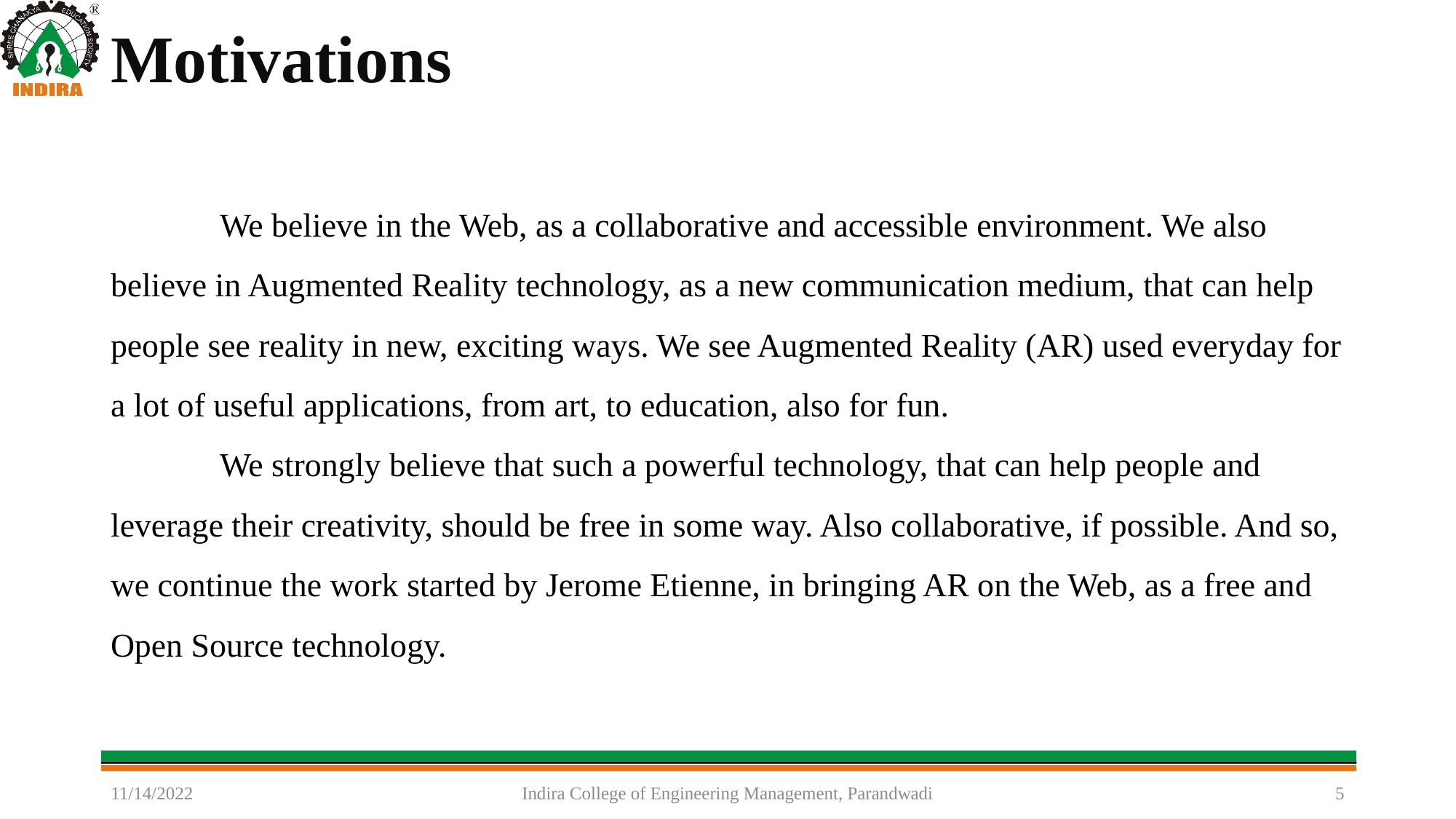

# Motivations
	We believe in the Web, as a collaborative and accessible environment. We also believe in Augmented Reality technology, as a new communication medium, that can help people see reality in new, exciting ways. We see Augmented Reality (AR) used everyday for a lot of useful applications, from art, to education, also for fun.
	We strongly believe that such a powerful technology, that can help people and leverage their creativity, should be free in some way. Also collaborative, if possible. And so, we continue the work started by Jerome Etienne, in bringing AR on the Web, as a free and Open Source technology.

11/14/2022
Indira College of Engineering Management, Parandwadi
5